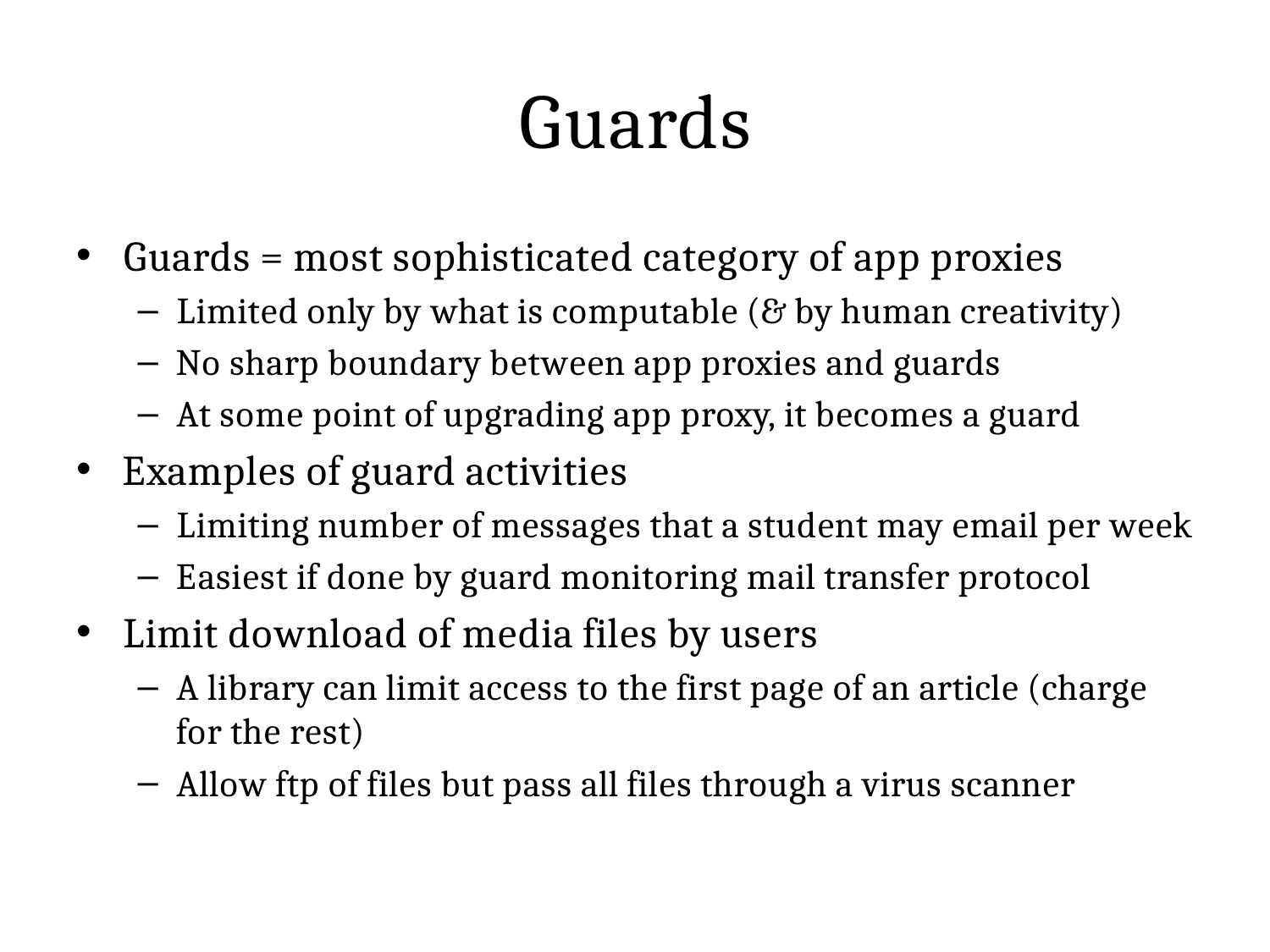

# Guards
Guards = most sophisticated category of app proxies
Limited only by what is computable (& by human creativity)
No sharp boundary between app proxies and guards
At some point of upgrading app proxy, it becomes a guard
Examples of guard activities
Limiting number of messages that a student may email per week
Easiest if done by guard monitoring mail transfer protocol
Limit download of media files by users
A library can limit access to the first page of an article (charge for the rest)
Allow ftp of files but pass all files through a virus scanner